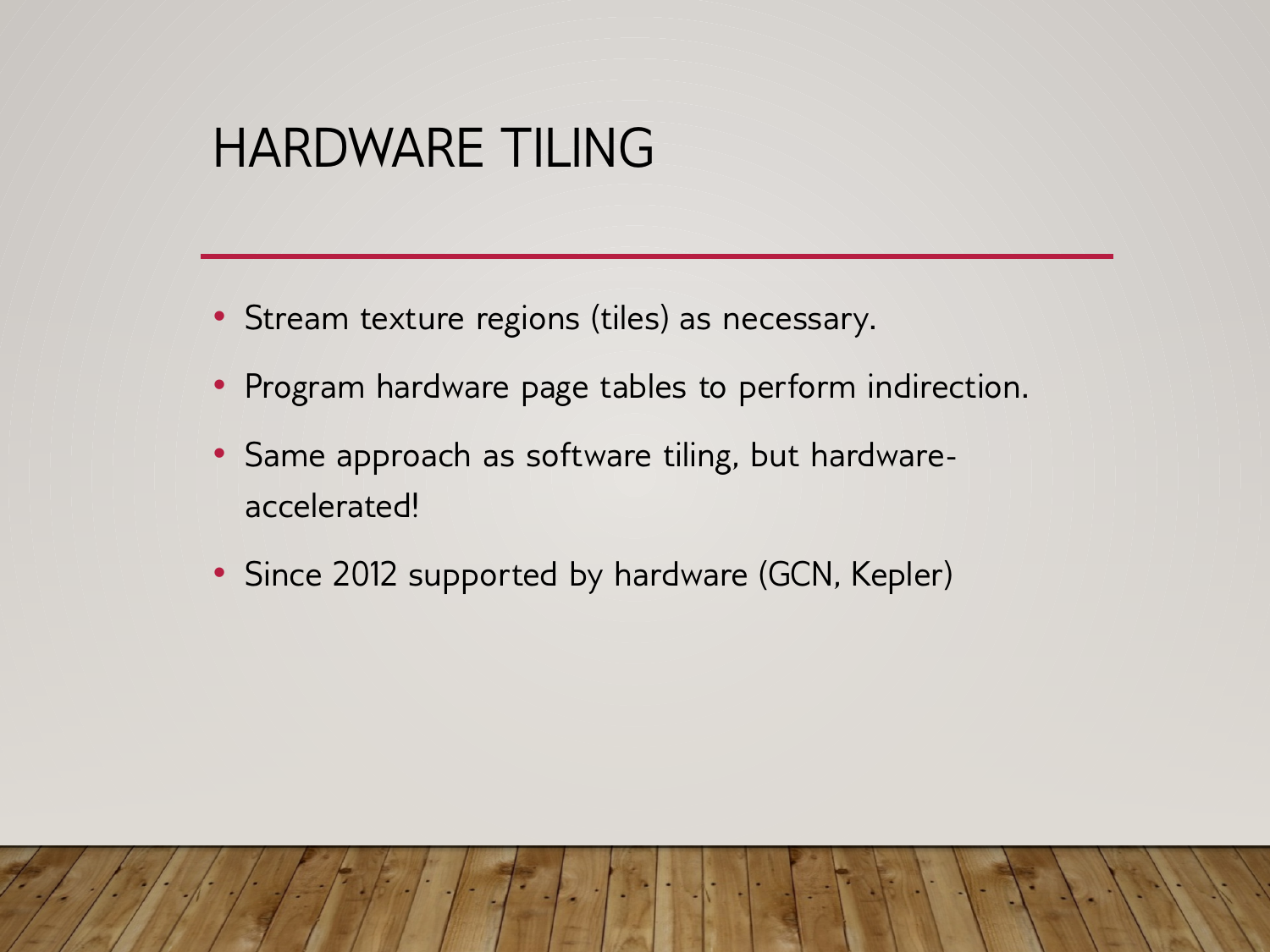

# Hardware tiling
Stream texture regions (tiles) as necessary.
Program hardware page tables to perform indirection.
Same approach as software tiling, but hardware-accelerated!
Since 2012 supported by hardware (GCN, Kepler)